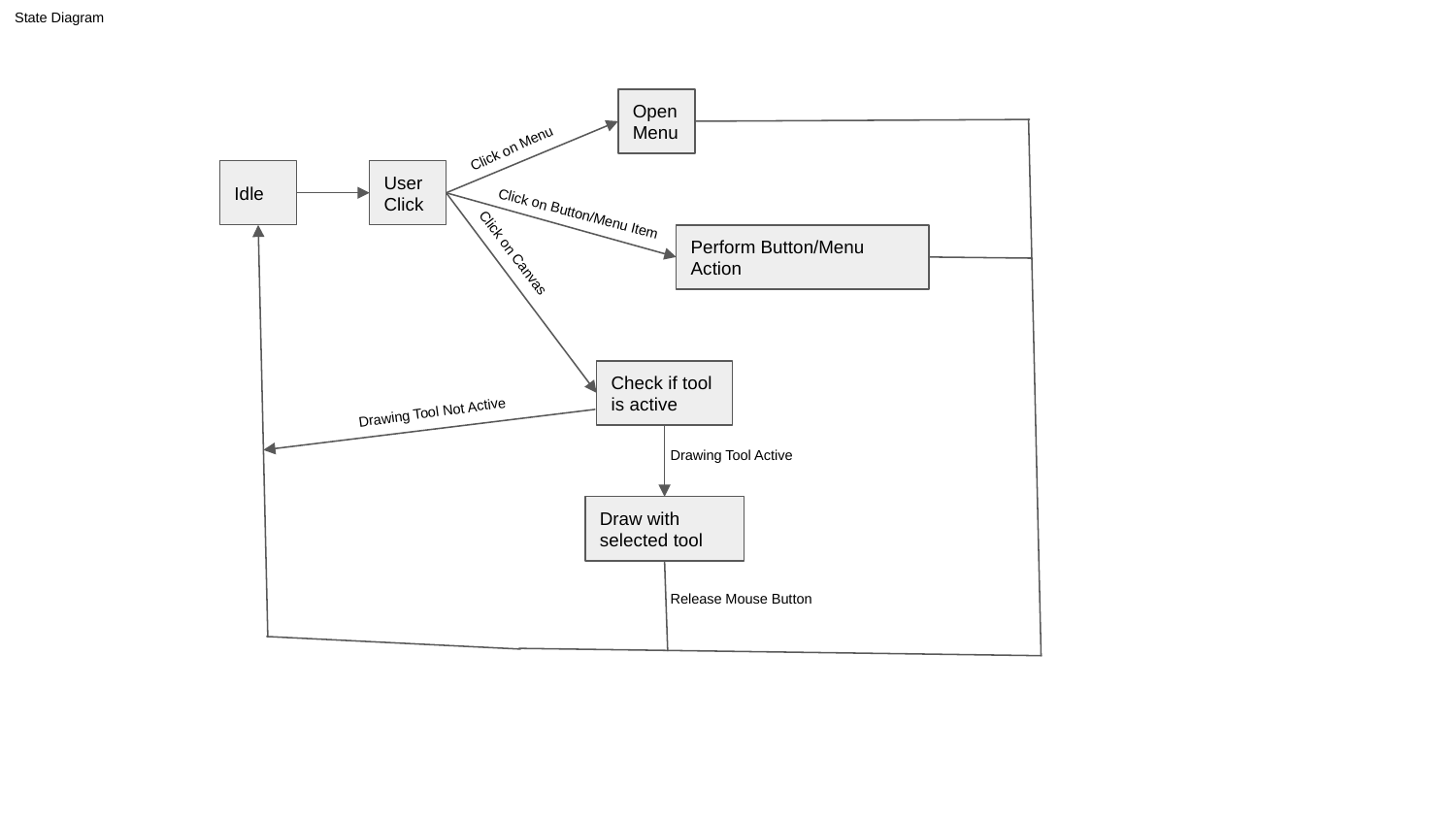

State Diagram
Open Menu
Click on Menu
Idle
User Click
Click on Button/Menu Item

Perform Button/Menu Action
Click on Canvas
Check if tool is active
Drawing Tool Not Active
Drawing Tool Active
Draw with selected tool
Release Mouse Button